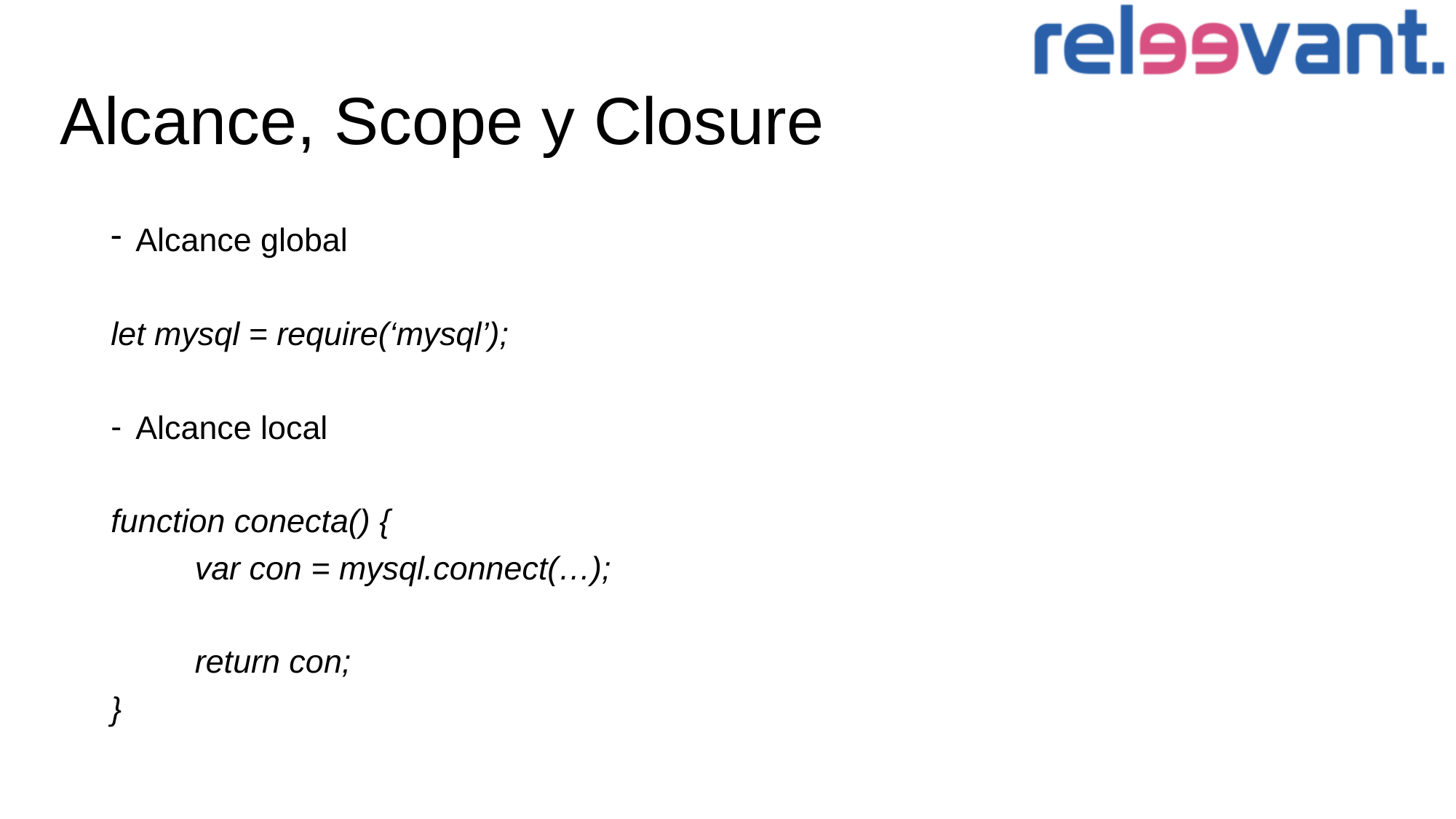

# Alcance, Scope y Closure
Alcance global

let mysql = require(‘mysql’);

Alcance local

function conecta() {
	var con = mysql.connect(…);

	return con;
}